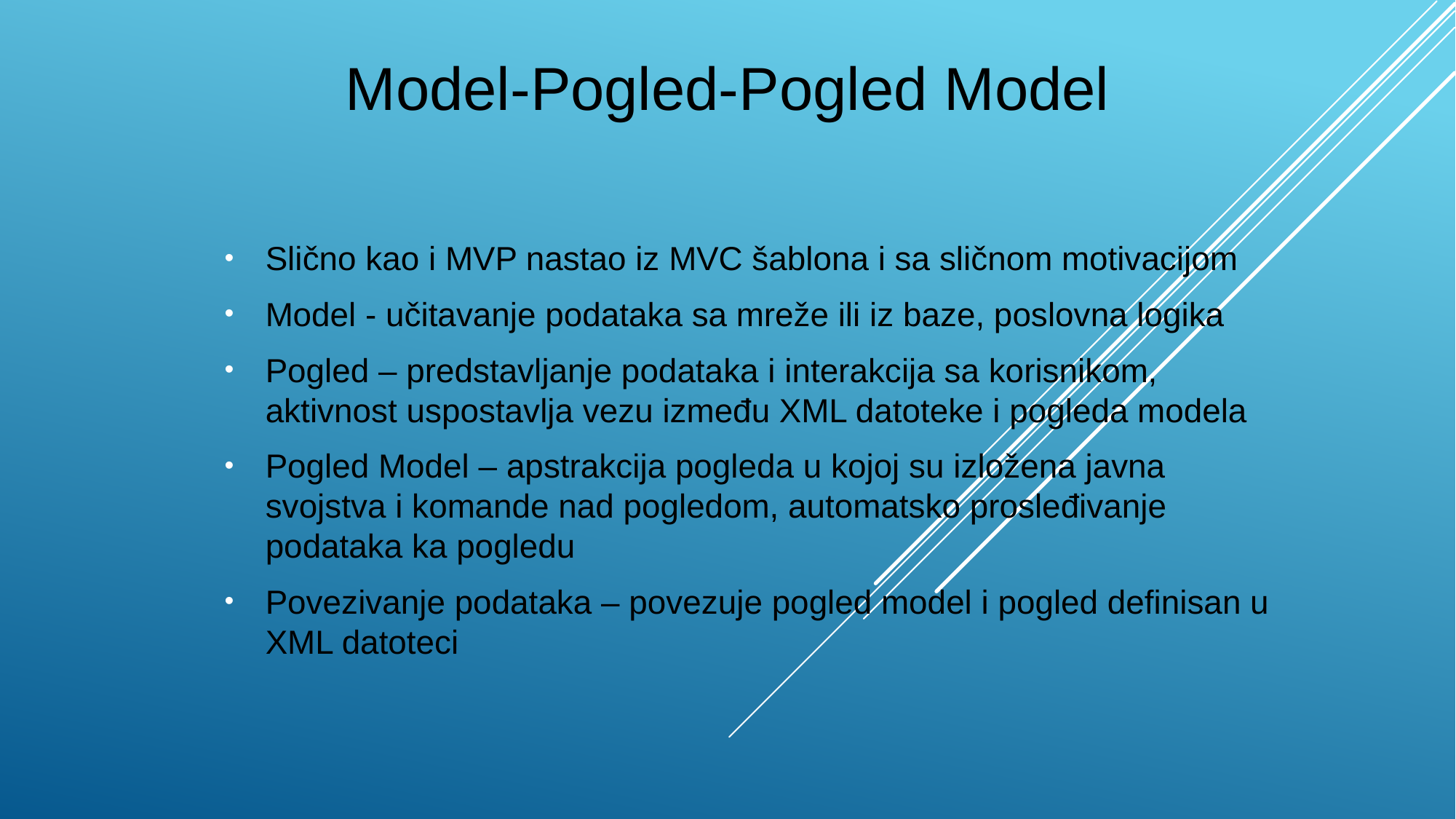

# Model-Pogled-Pogled Model
Slično kao i MVP nastao iz MVC šablona i sa sličnom motivacijom
Model - učitavanje podataka sa mreže ili iz baze, poslovna logika
Pogled – predstavljanje podataka i interakcija sa korisnikom, aktivnost uspostavlja vezu između XML datoteke i pogleda modela
Pogled Model – apstrakcija pogleda u kojoj su izložena javna svojstva i komande nad pogledom, automatsko prosleđivanje podataka ka pogledu
Povezivanje podataka – povezuje pogled model i pogled definisan u XML datoteci